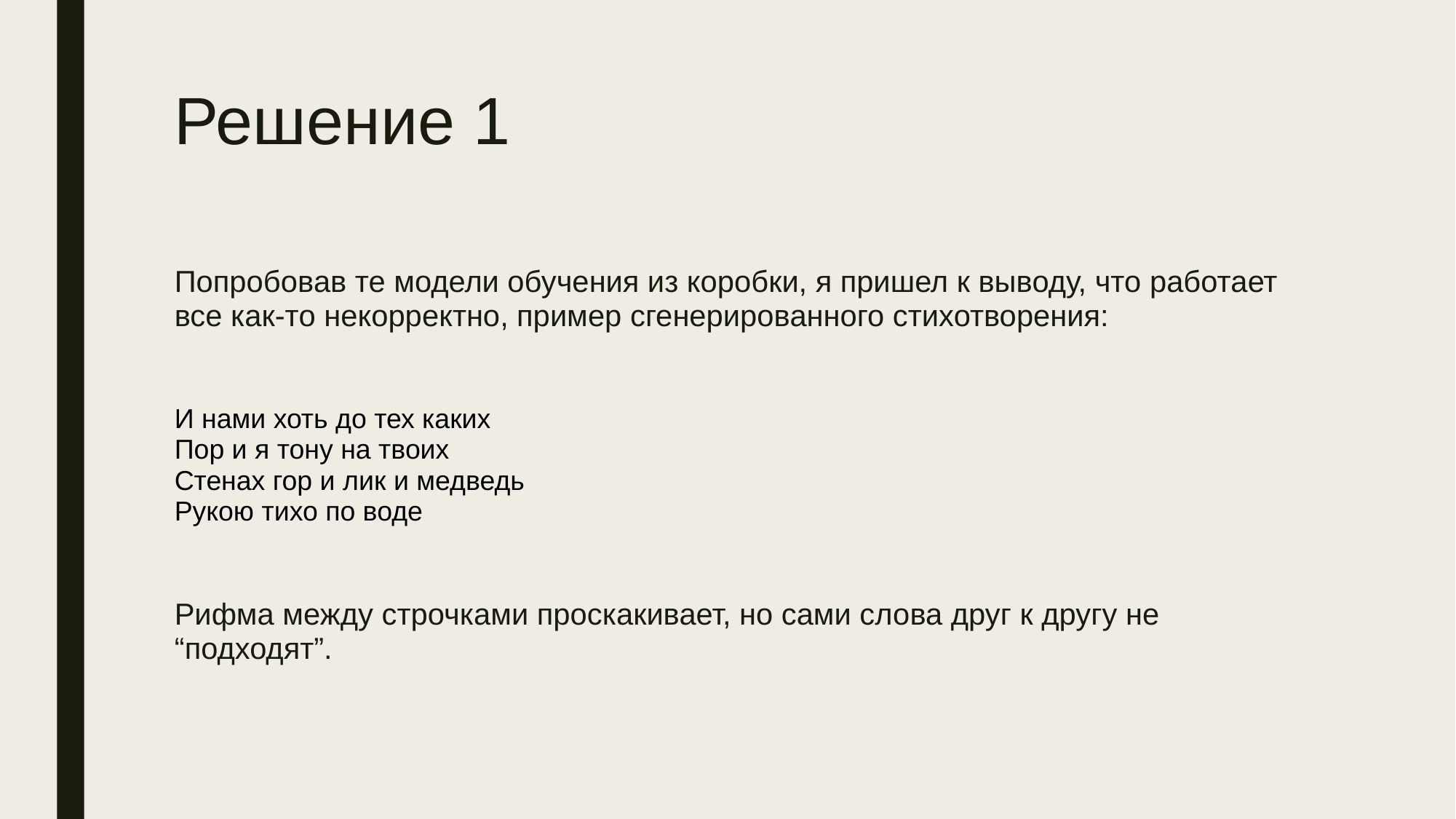

Решение 1
Попробовав те модели обучения из коробки, я пришел к выводу, что работает все как-то некорректно, пример сгенерированного стихотворения:

И нами хоть до тех каких
Пор и я тону на твоих
Стенах гор и лик и медведь
Рукою тихо по воде

Рифма между строчками проскакивает, но сами слова друг к другу не “подходят”.